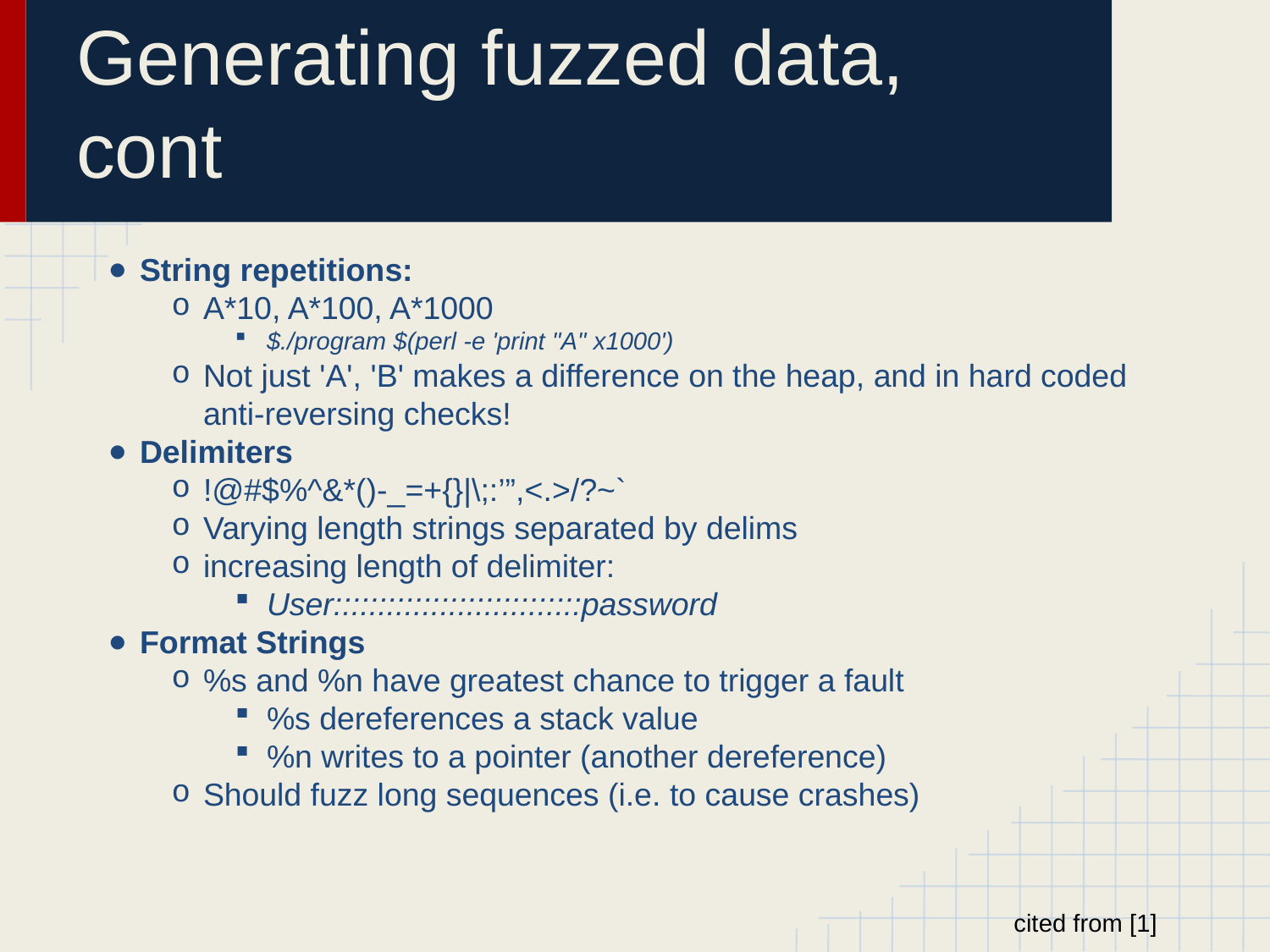

# Generating fuzzed data, cont
String repetitions:
A*10, A*100, A*1000
$./program $(perl -e 'print "A" x1000')
Not just 'A', 'B' makes a difference on the heap, and in hard coded anti-reversing checks!
Delimiters
!@#$%^&*()-_=+{}|\;:’”,<.>/?~`
Varying length strings separated by delims
increasing length of delimiter:
User::::::::::::::::::::::::::::password
Format Strings
%s and %n have greatest chance to trigger a fault
%s dereferences a stack value
%n writes to a pointer (another dereference)
Should fuzz long sequences (i.e. to cause crashes)
cited from [1]